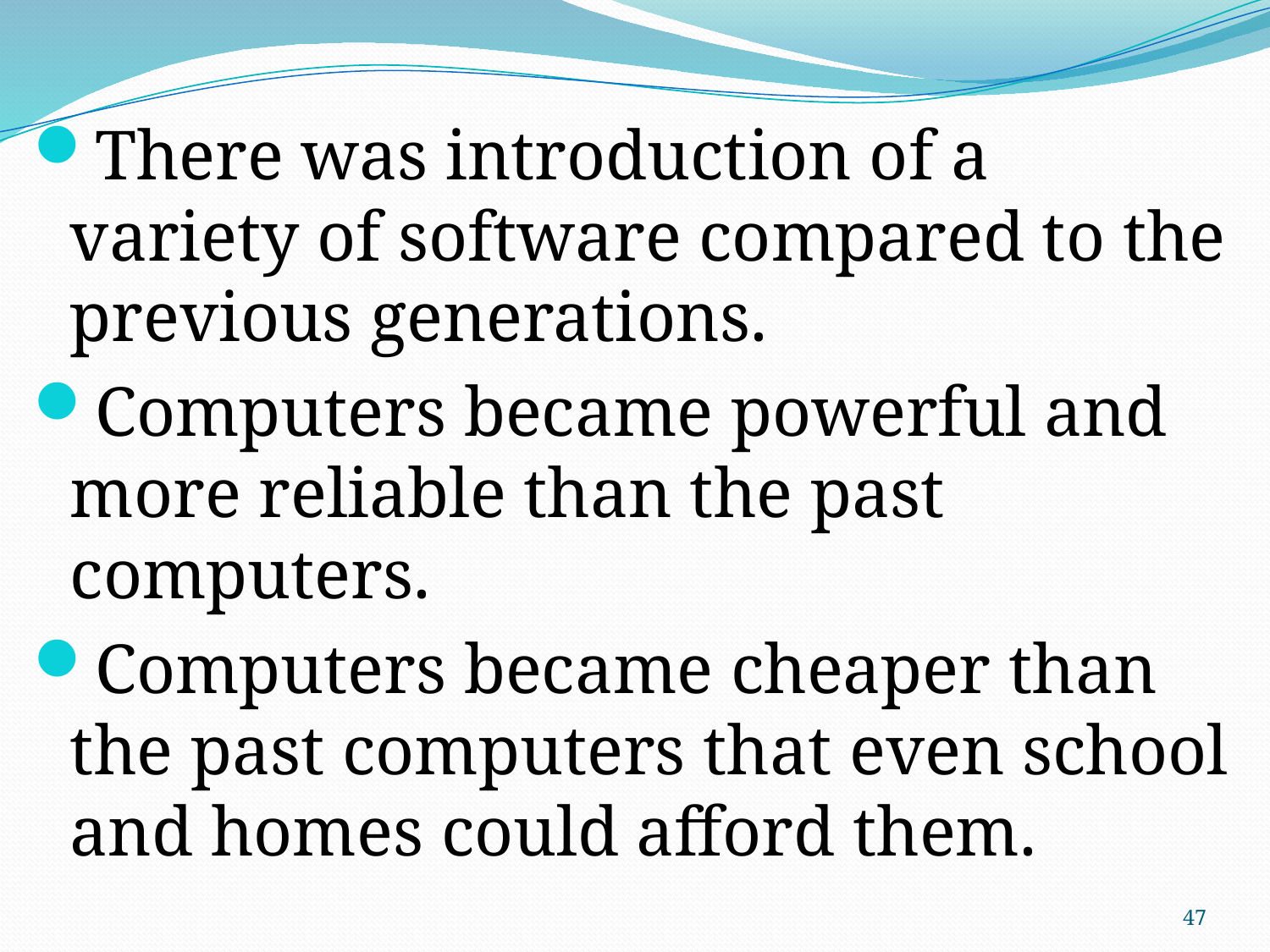

There was introduction of a variety of software compared to the previous generations.
Computers became powerful and more reliable than the past computers.
Computers became cheaper than the past computers that even school and homes could afford them.

47